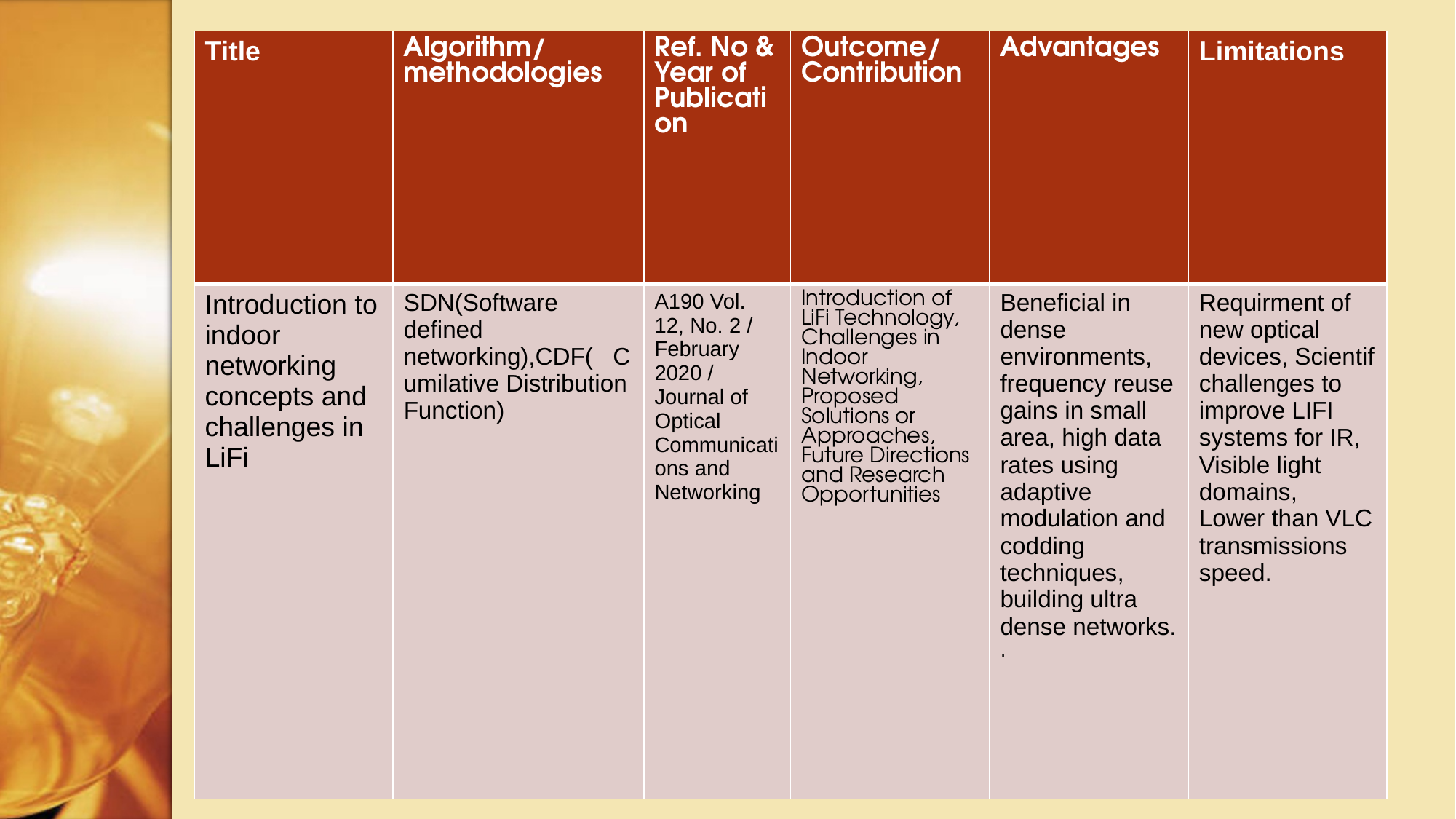

| Title | Algorithm/ methodologies | Ref. No & Year of Publication | Outcome/ Contribution | Advantages | Limitations |
| --- | --- | --- | --- | --- | --- |
| Introduction to indoor networking concepts and challenges in LiFi | SDN(Software defined networking),CDF( Cumilative Distribution Function) | A190 Vol. 12, No. 2 / February 2020 / Journal of Optical Communications and Networking | Introduction of LiFi Technology, Challenges in Indoor Networking, Proposed Solutions or Approaches, Future Directions and Research Opportunities | Beneficial in dense environments, frequency reuse gains in small area, high data rates using adaptive modulation and codding techniques, building ultra dense networks. . | Requirment of new optical devices, Scientif challenges to improve LIFI systems for IR, Visible light domains, Lower than VLC transmissions speed. |
# REVIEW OF LITERATURE